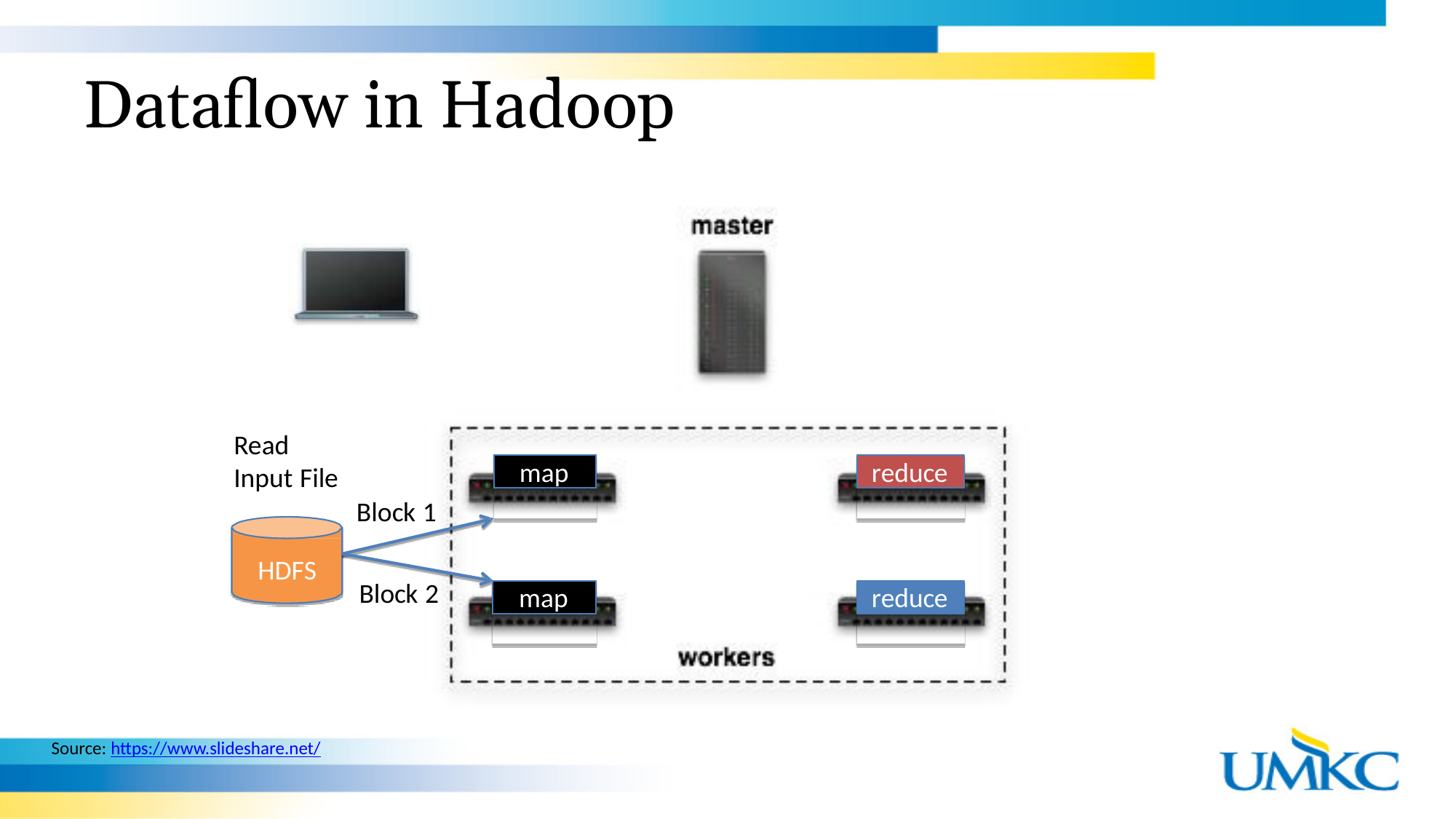

# Dataflow in Hadoop

Read Input File
map
reduce

Block 1

HDFS

Block 2
map
reduce

Source: https://www.slideshare.net/